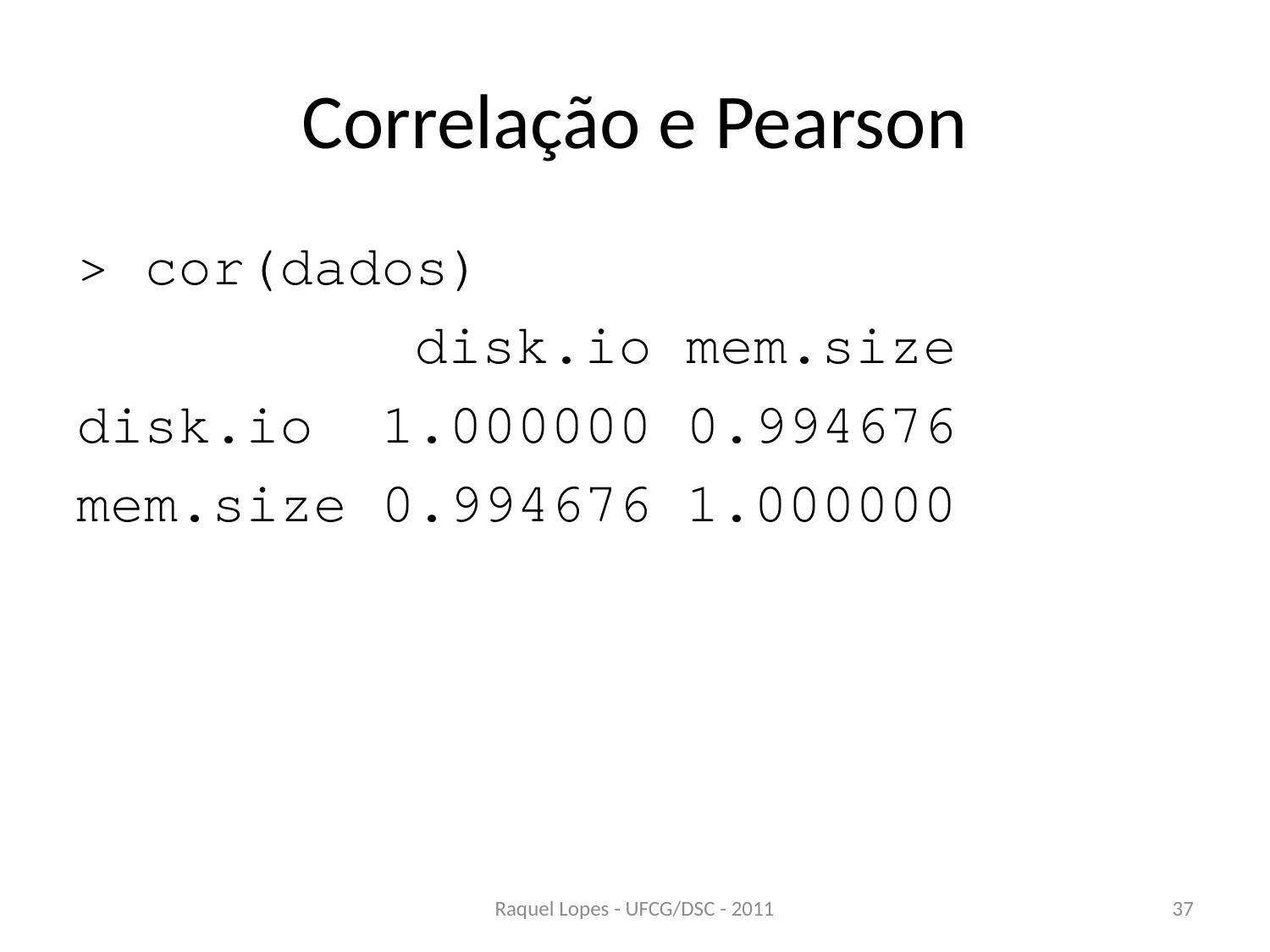

# Correlação e Pearson
> cor(dados)
          disk.io mem.size
disk.io  1.000000 0.994676
mem.size 0.994676 1.000000
Raquel Lopes - UFCG/DSC - 2011
37